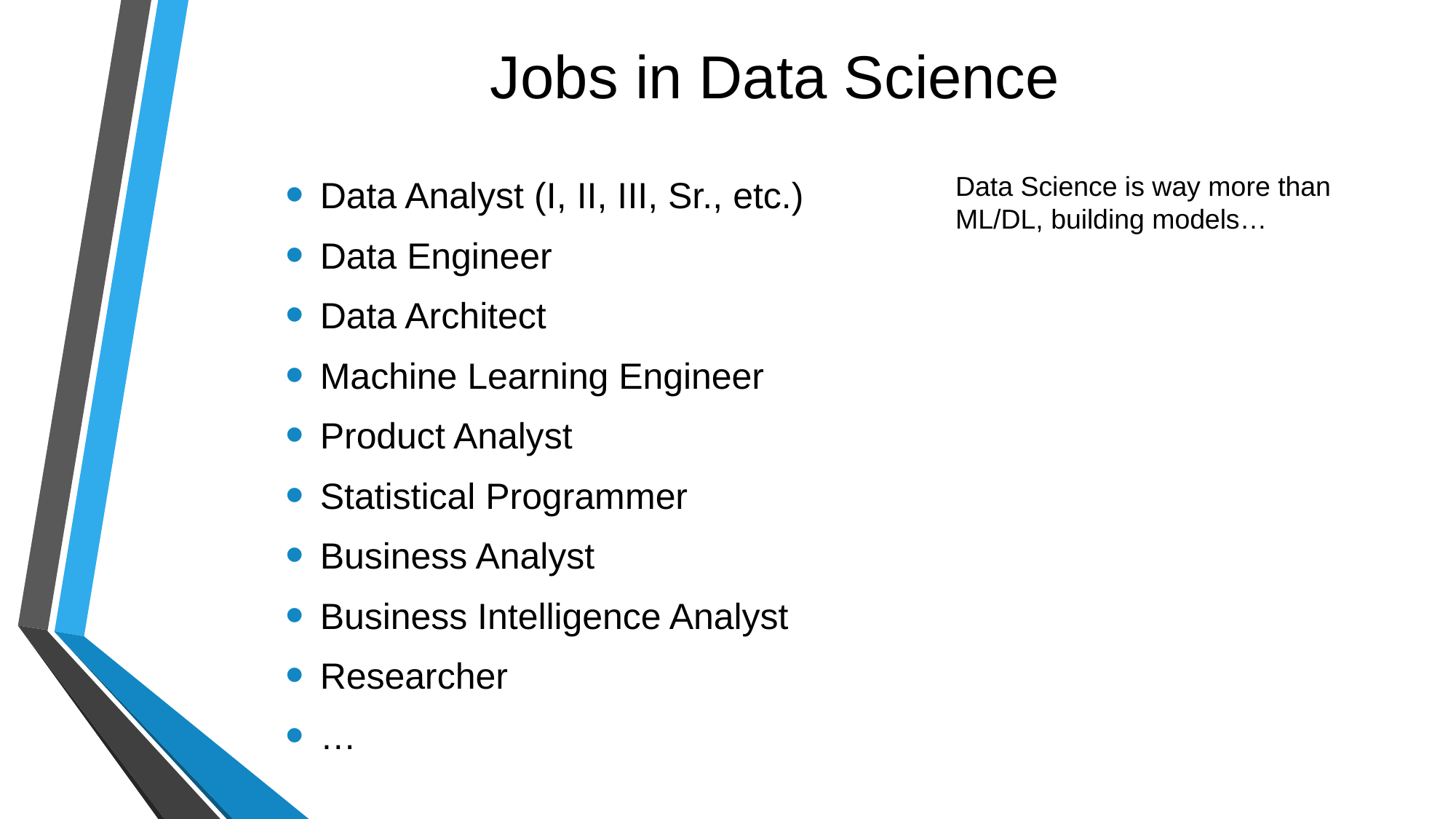

# Jobs in Data Science
Data Analyst (I, II, III, Sr., etc.)
Data Engineer
Data Architect
Machine Learning Engineer
Product Analyst
Statistical Programmer
Business Analyst
Business Intelligence Analyst
Researcher
…
Data Science is way more than
ML/DL, building models…